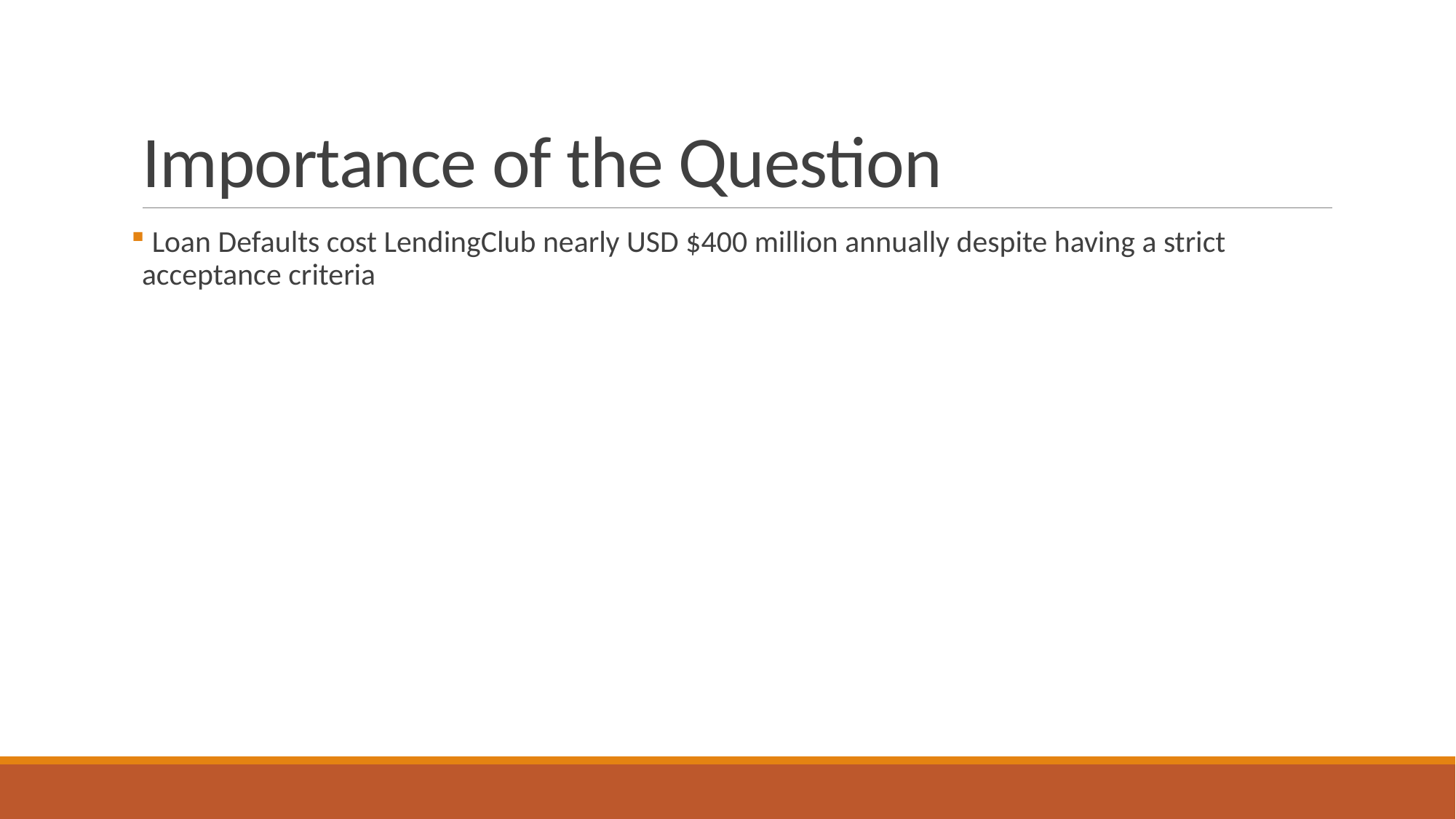

# Importance of the Question
 Loan Defaults cost LendingClub nearly USD $400 million annually despite having a strict acceptance criteria